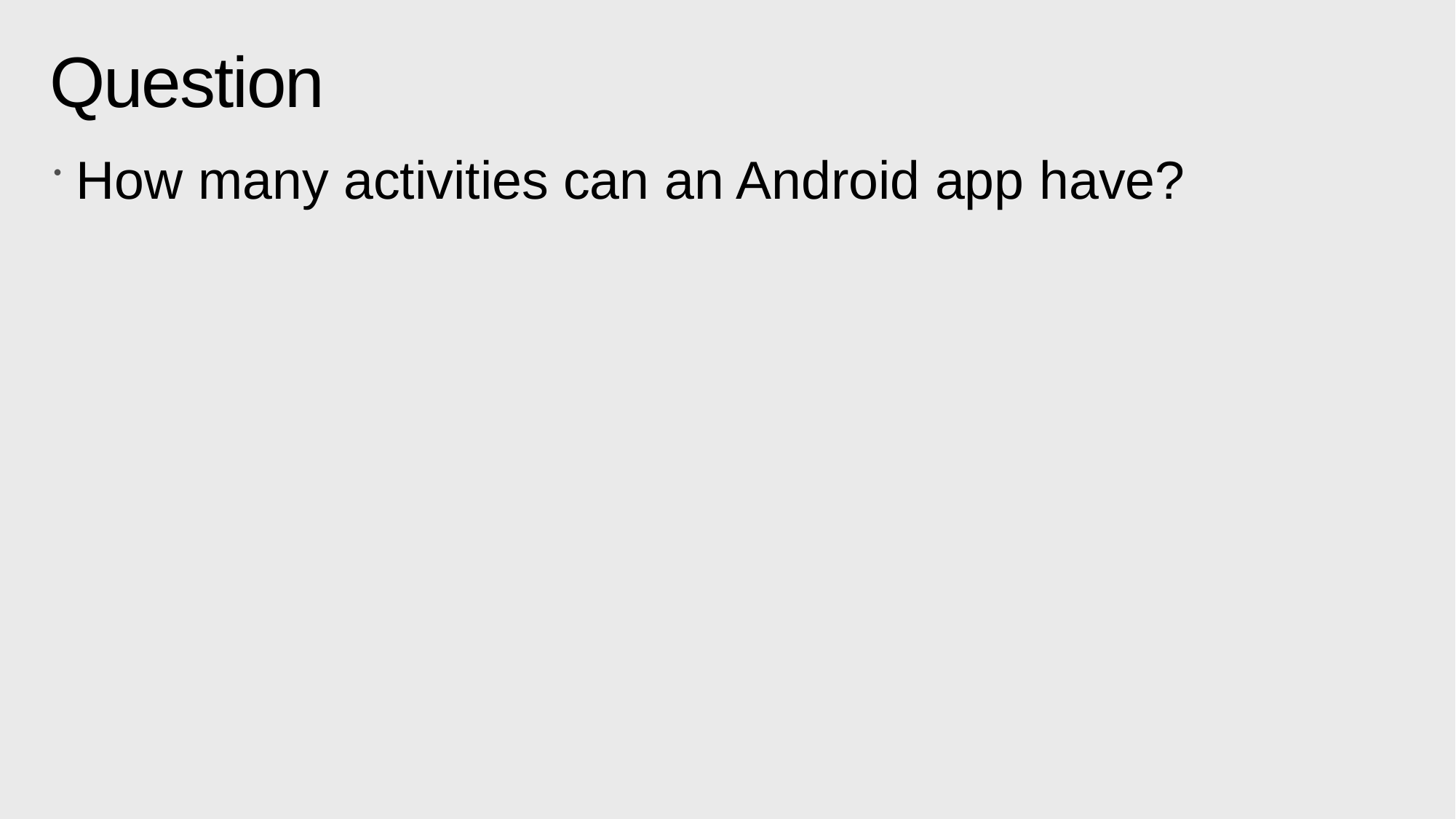

# Question
How many activities can an Android app have?